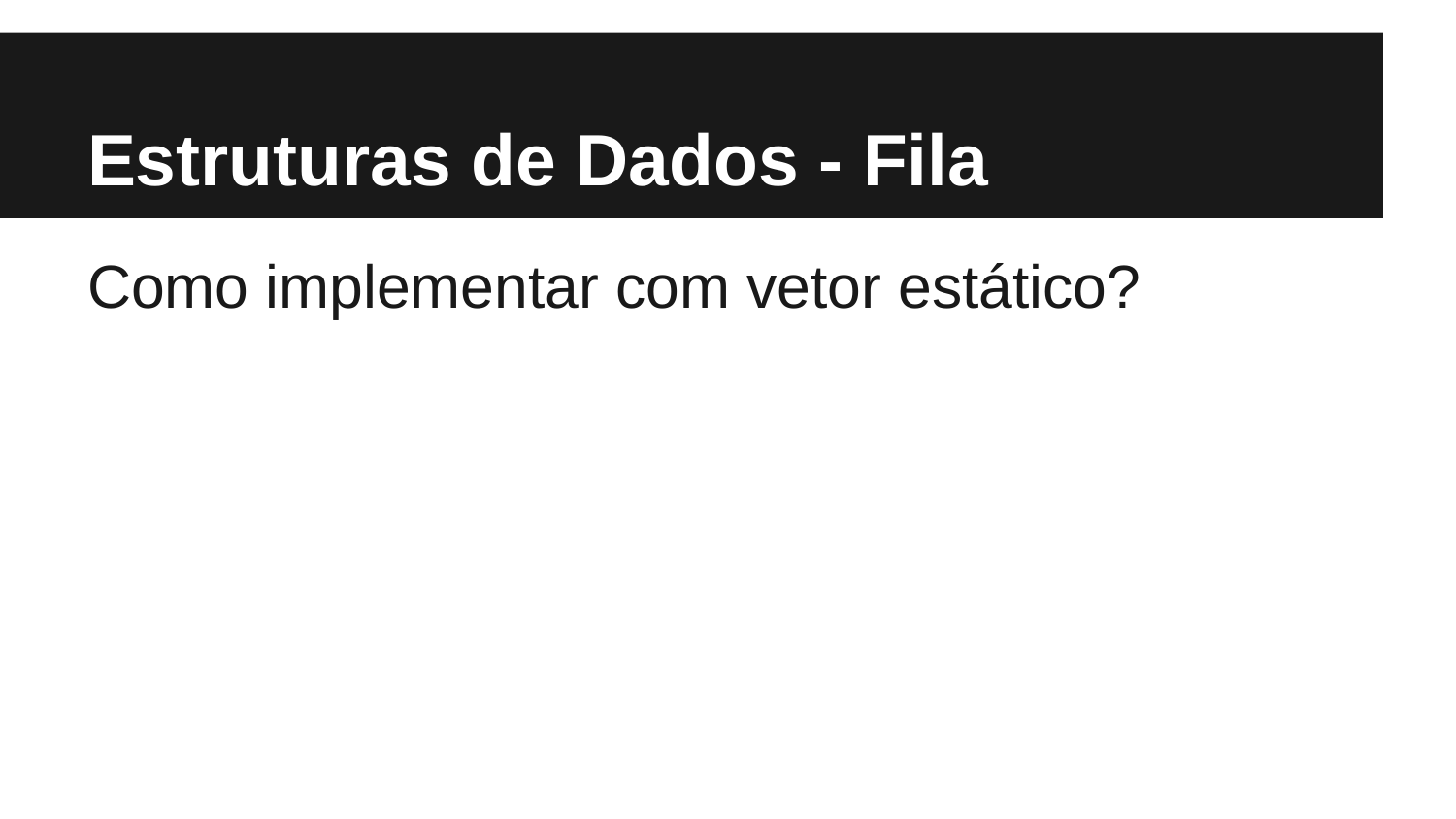

# Estruturas de Dados - Fila
Como implementar com vetor estático?